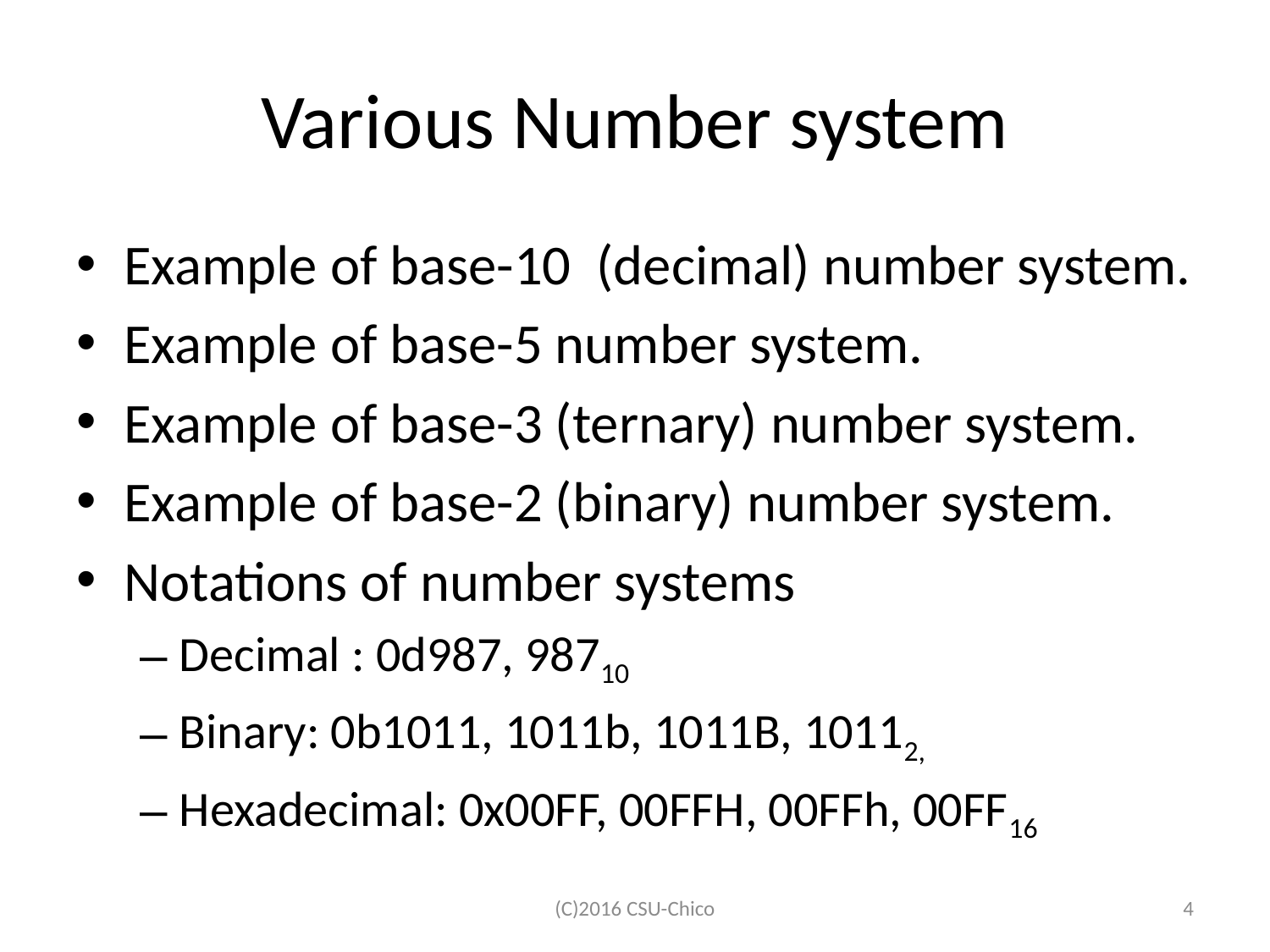

# Various Number system
Example of base-10  (decimal) number system.
Example of base-5 number system.
Example of base-3 (ternary) number system.
Example of base-2 (binary) number system.
Notations of number systems
Decimal : 0d987, 98710
Binary: 0b1011, 1011b, 1011B, 10112,
Hexadecimal: 0x00FF, 00FFH, 00FFh, 00FF16

(C)2016 CSU-Chico
4